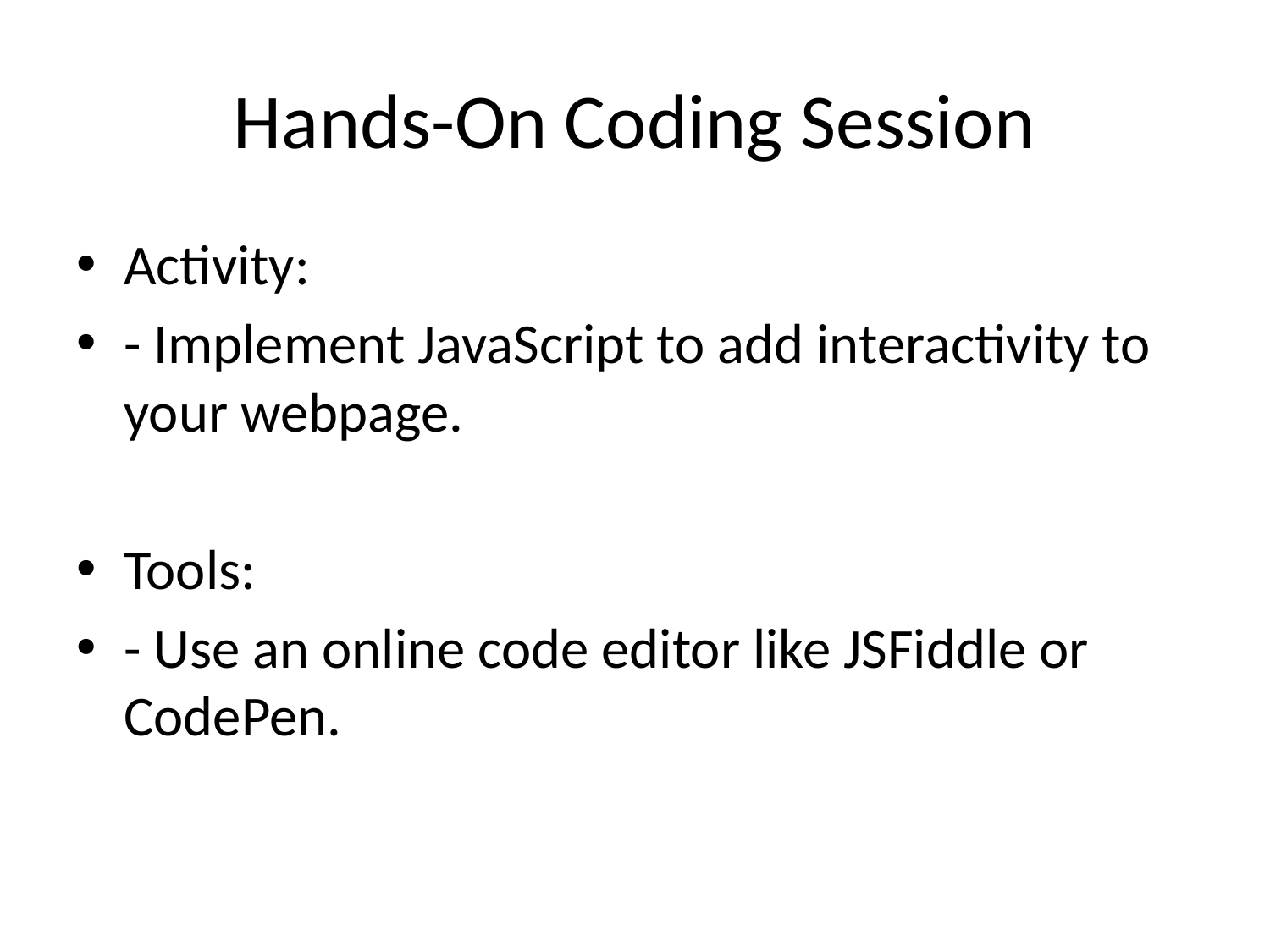

# Hands-On Coding Session
Activity:
- Implement JavaScript to add interactivity to your webpage.

Tools:
- Use an online code editor like JSFiddle or CodePen.